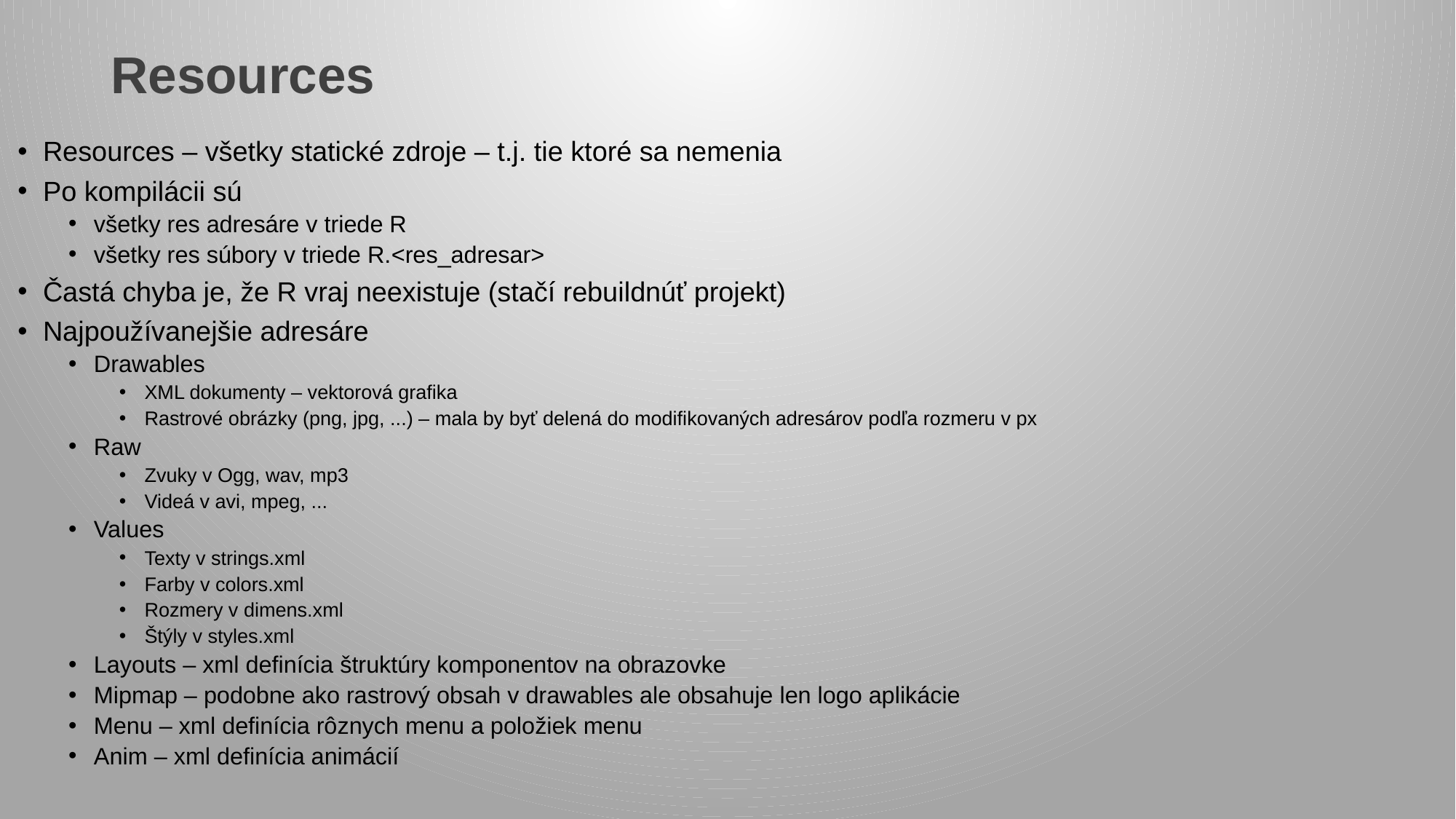

# Resources
Resources – všetky statické zdroje – t.j. tie ktoré sa nemenia
Po kompilácii sú
všetky res adresáre v triede R
všetky res súbory v triede R.<res_adresar>
Častá chyba je, že R vraj neexistuje (stačí rebuildnúť projekt)
Najpoužívanejšie adresáre
Drawables
XML dokumenty – vektorová grafika
Rastrové obrázky (png, jpg, ...) – mala by byť delená do modifikovaných adresárov podľa rozmeru v px
Raw
Zvuky v Ogg, wav, mp3
Videá v avi, mpeg, ...
Values
Texty v strings.xml
Farby v colors.xml
Rozmery v dimens.xml
Štýly v styles.xml
Layouts – xml definícia štruktúry komponentov na obrazovke
Mipmap – podobne ako rastrový obsah v drawables ale obsahuje len logo aplikácie
Menu – xml definícia rôznych menu a položiek menu
Anim – xml definícia animácií